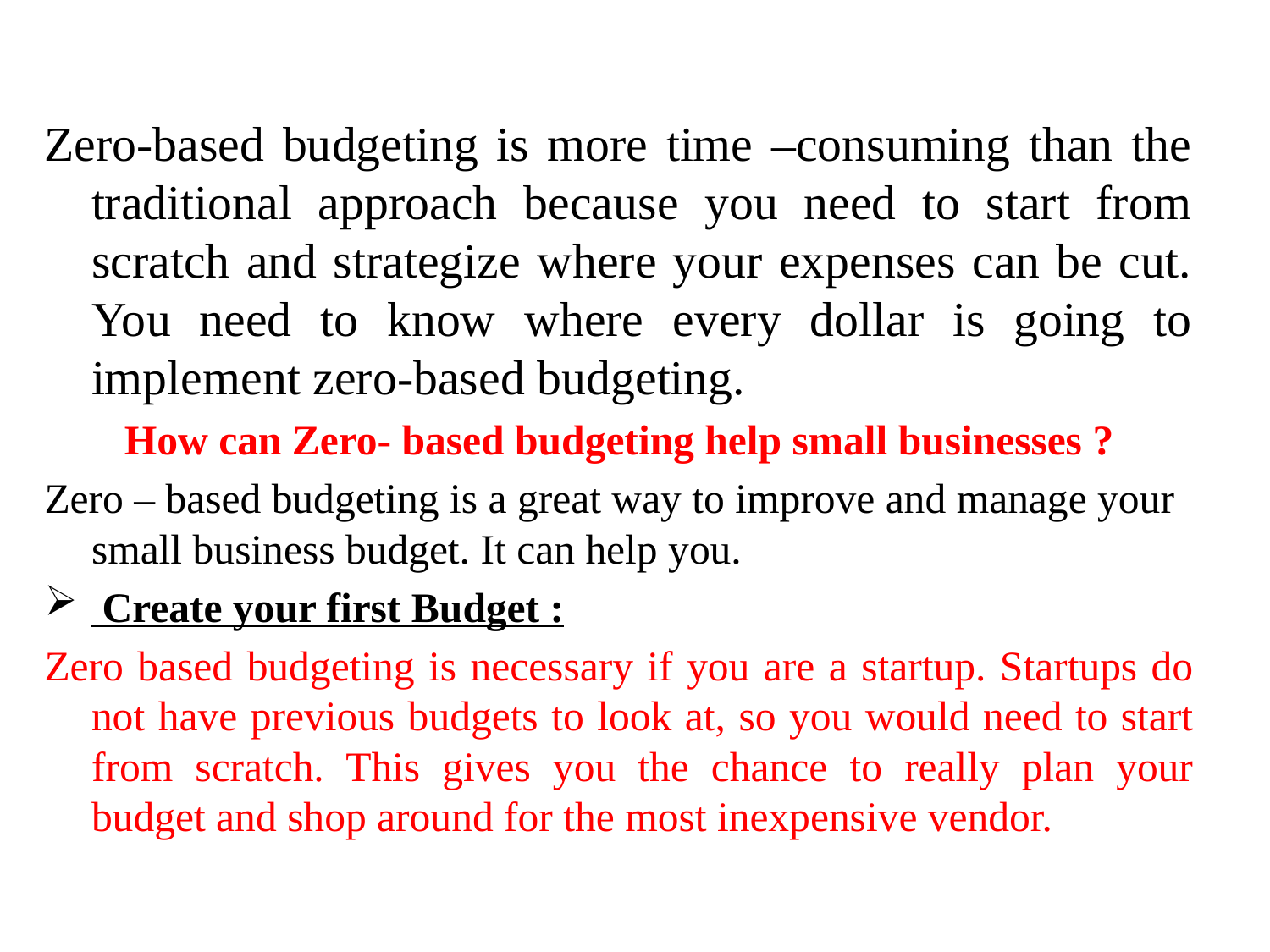

#
Zero-based budgeting is more time –consuming than the traditional approach because you need to start from scratch and strategize where your expenses can be cut. You need to know where every dollar is going to implement zero-based budgeting.
How can Zero- based budgeting help small businesses ?
Zero – based budgeting is a great way to improve and manage your small business budget. It can help you.
 Create your first Budget :
Zero based budgeting is necessary if you are a startup. Startups do not have previous budgets to look at, so you would need to start from scratch. This gives you the chance to really plan your budget and shop around for the most inexpensive vendor.